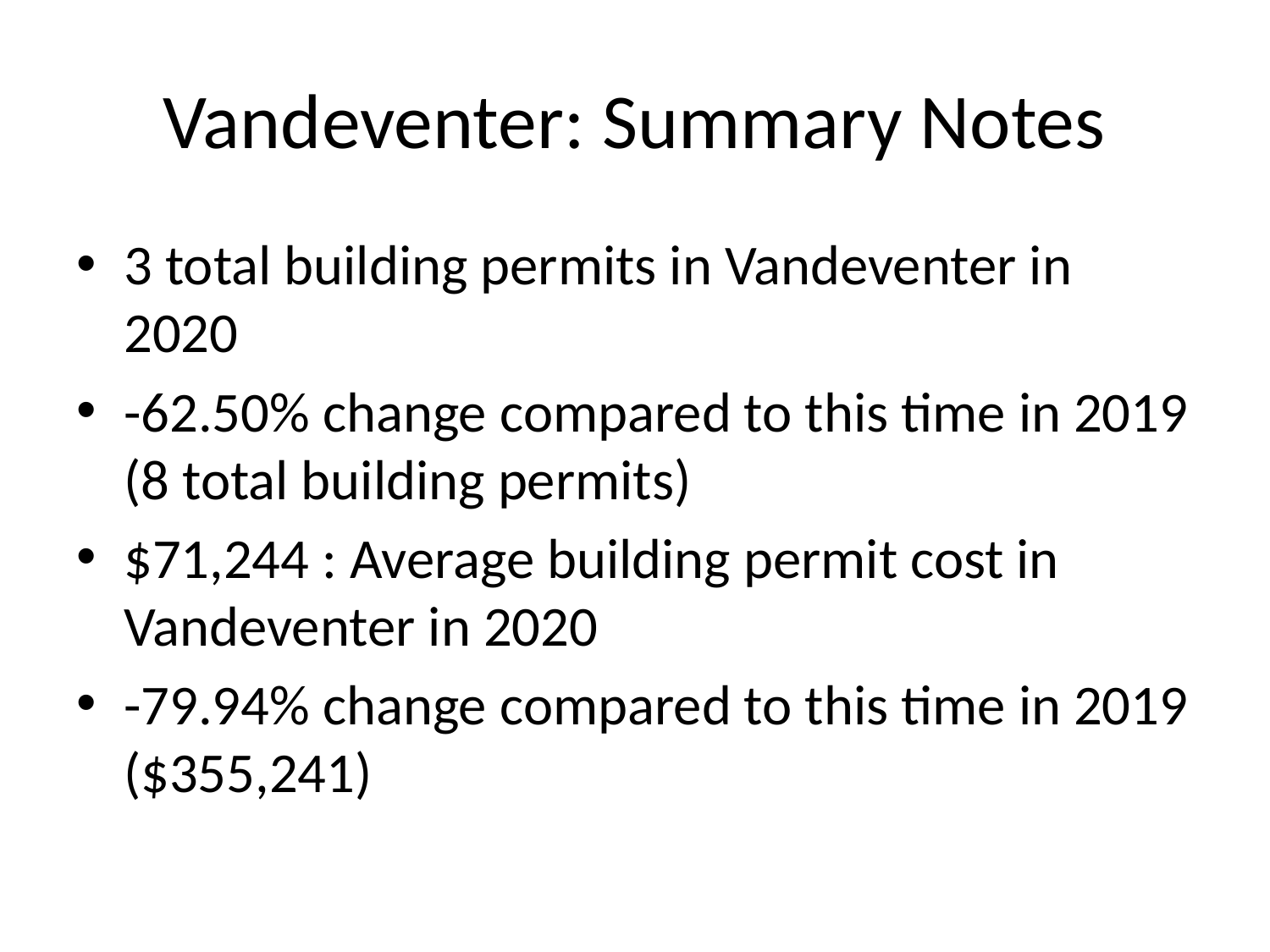

# Vandeventer: Summary Notes
3 total building permits in Vandeventer in 2020
-62.50% change compared to this time in 2019 (8 total building permits)
$71,244 : Average building permit cost in Vandeventer in 2020
-79.94% change compared to this time in 2019 ($355,241)